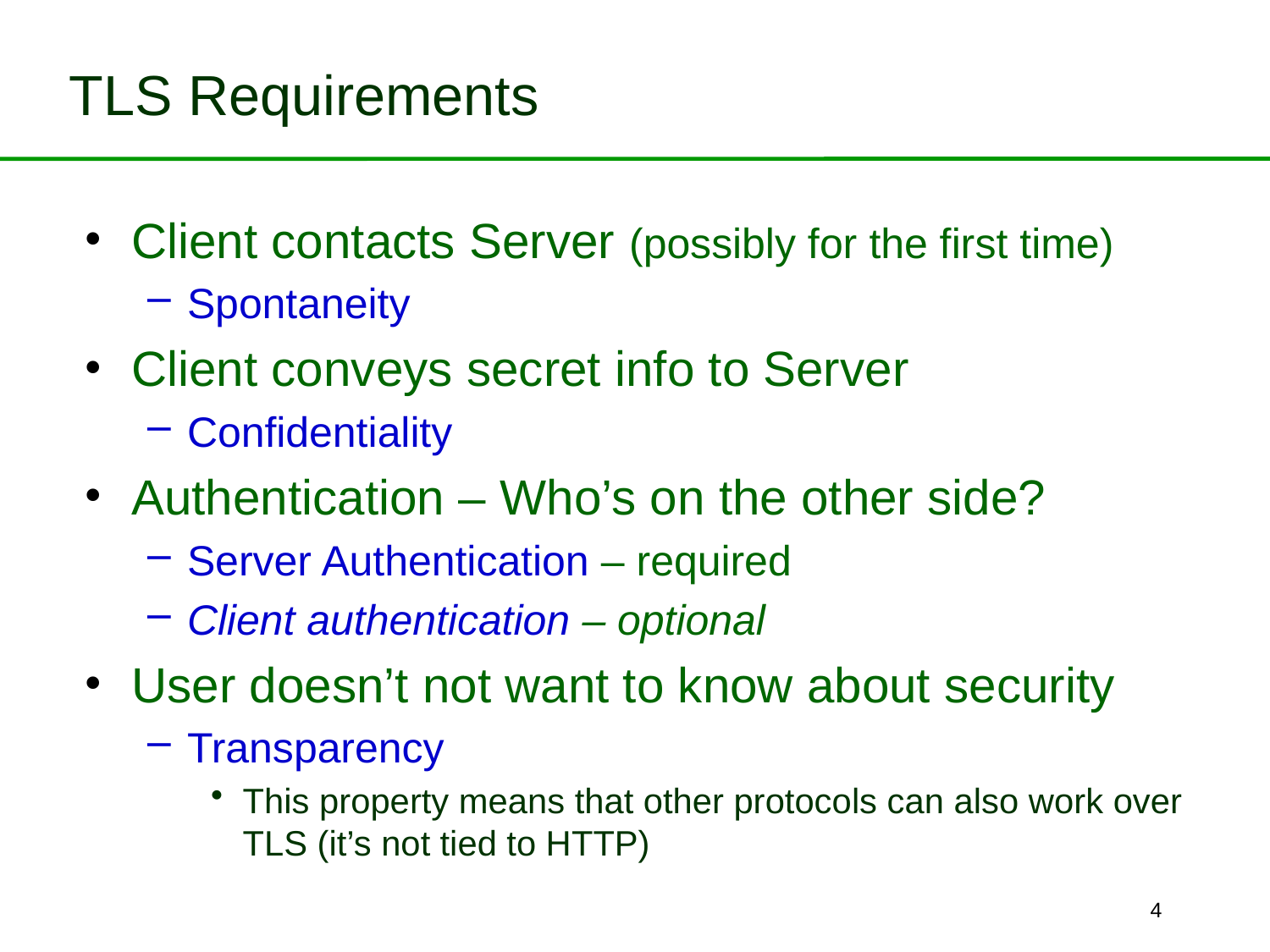

# TLS Requirements
Client contacts Server (possibly for the first time)
Spontaneity
Client conveys secret info to Server
Confidentiality
Authentication – Who’s on the other side?
Server Authentication – required
Client authentication – optional
User doesn’t not want to know about security
Transparency
This property means that other protocols can also work over TLS (it’s not tied to HTTP)
4